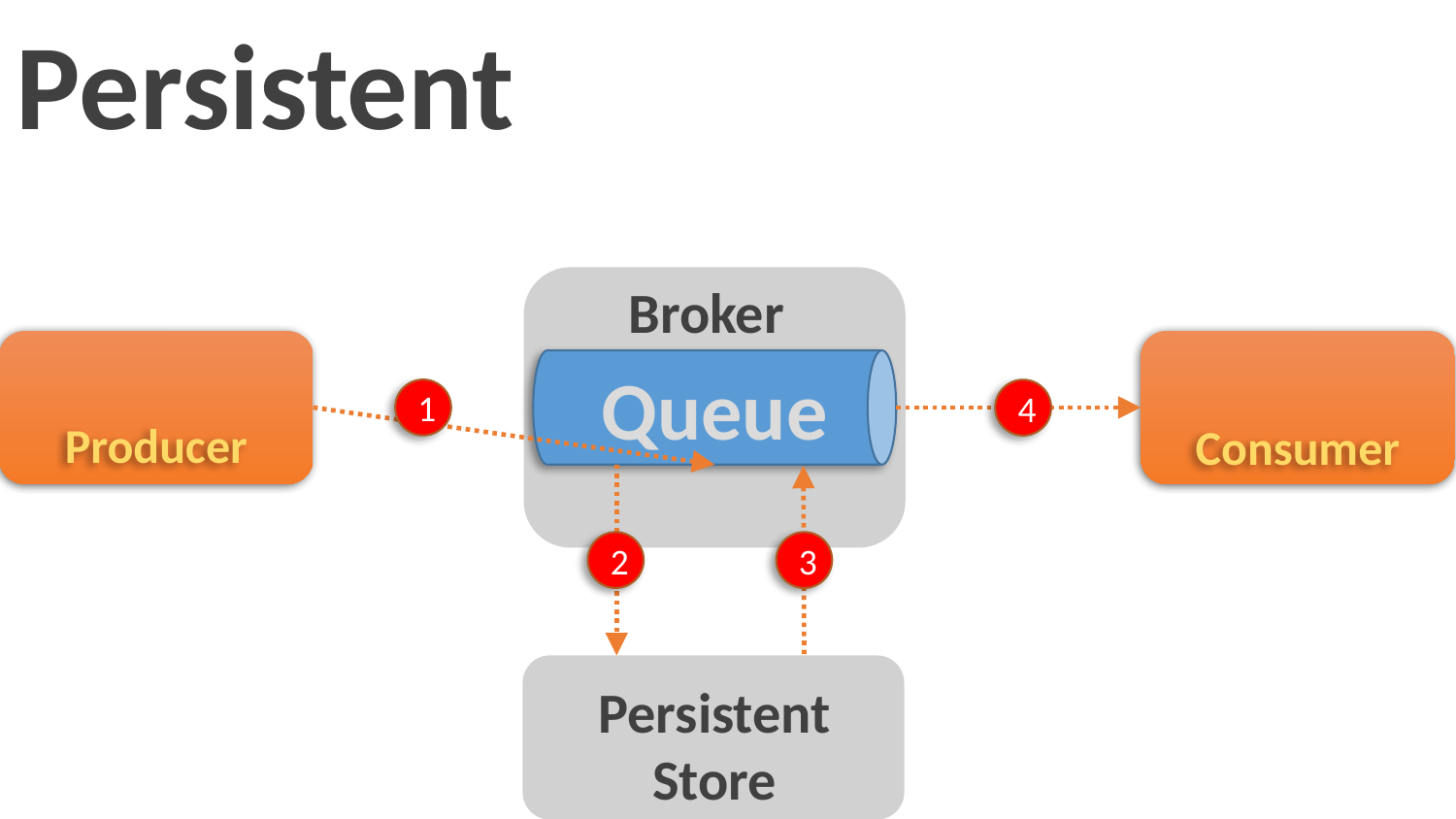

Persistent

Jms Client
Broker

Queue
1
4
Producer
Consumer
2
3

Persistent
Store